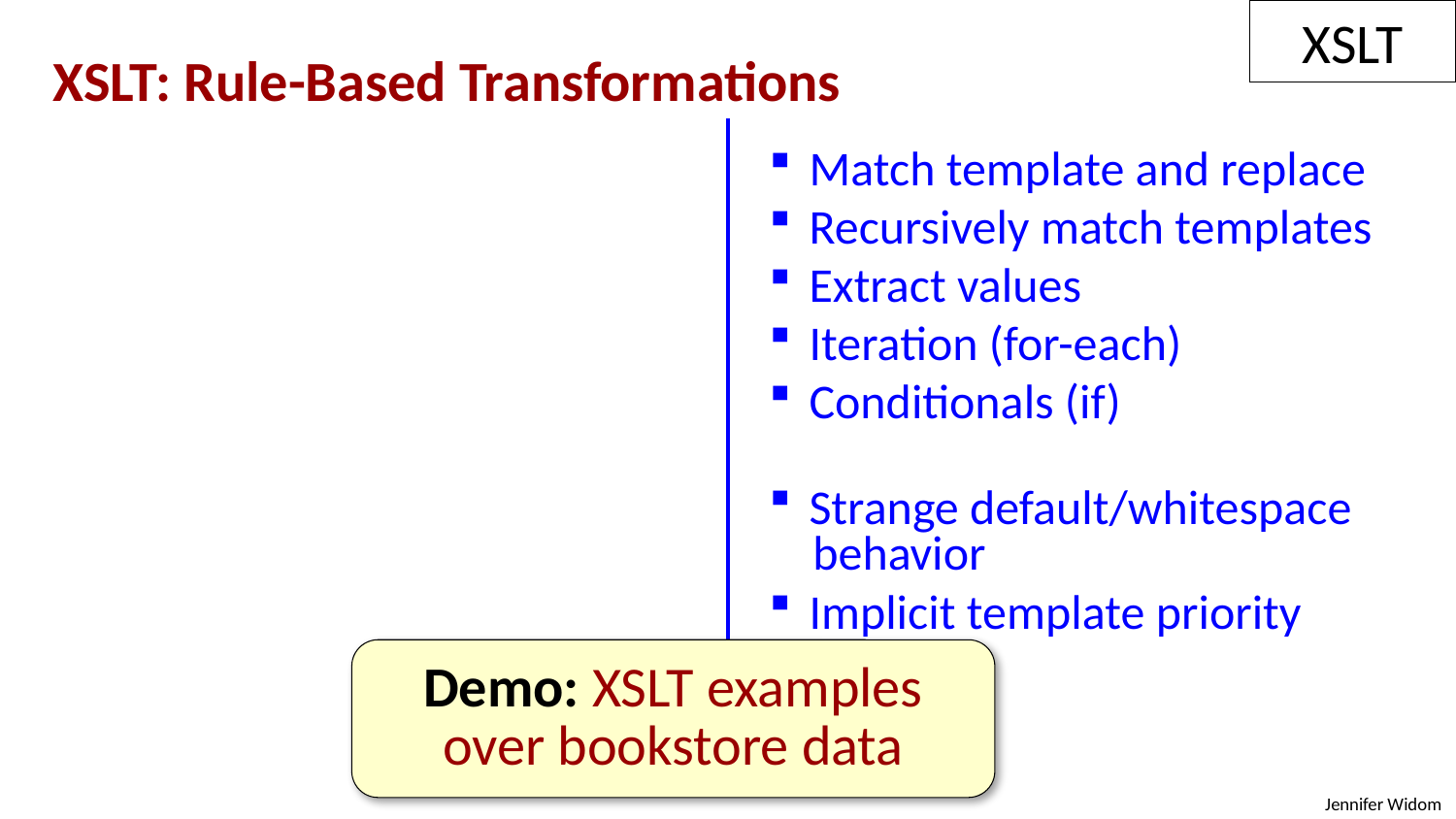

XSLT
XSLT: Rule-Based Transformations
 Match template and replace
 Recursively match templates
 Extract values
 Iteration (for-each)
 Conditionals (if)

 Strange default/whitespace
    behavior
 Implicit template priority
    scheme
Demo: XSLT examples
over bookstore data